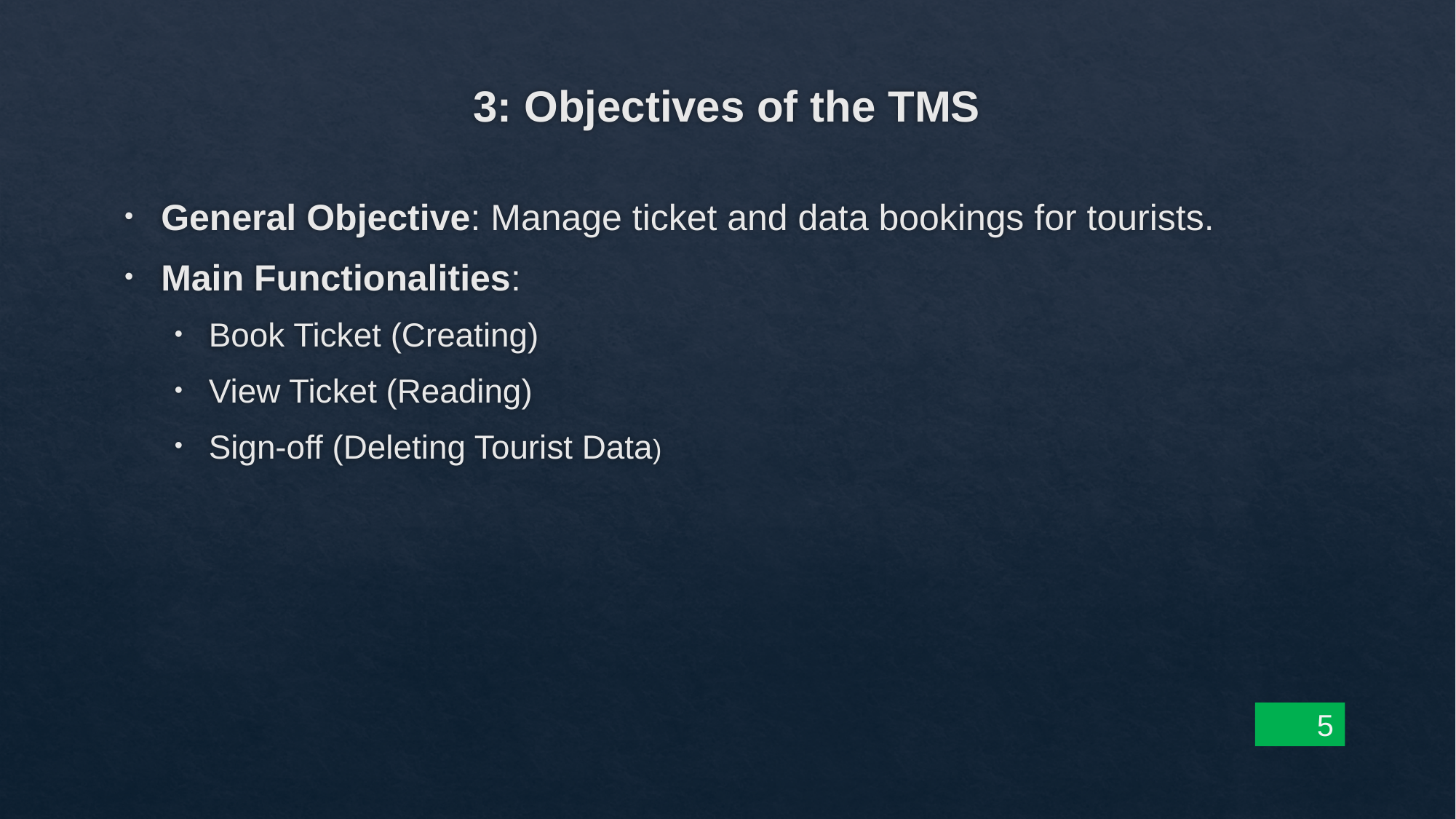

# 3: Objectives of the TMS
General Objective: Manage ticket and data bookings for tourists.
Main Functionalities:
Book Ticket (Creating)
View Ticket (Reading)
Sign-off (Deleting Tourist Data)

5